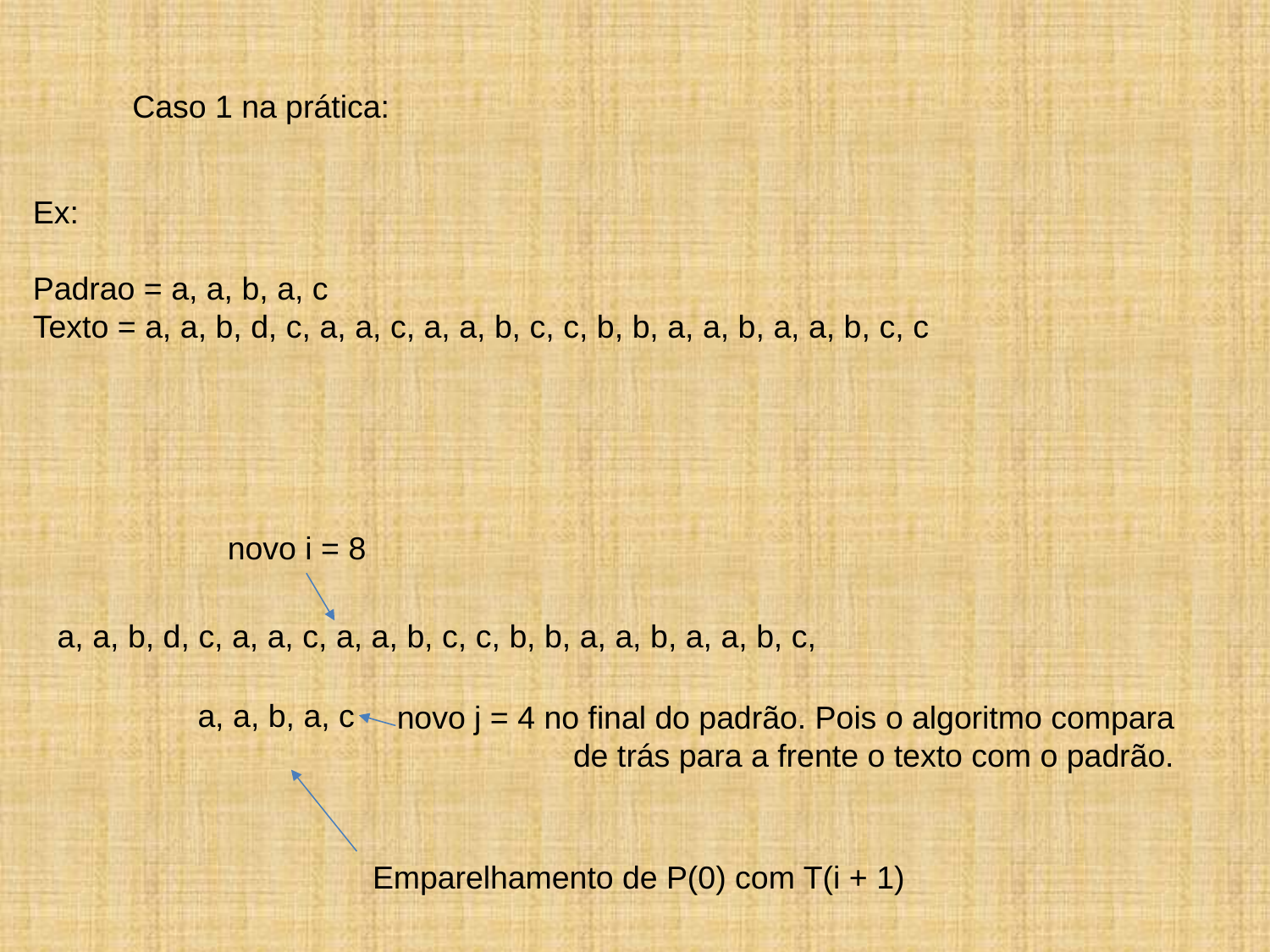

Caso 1 na prática:
Ex:

Padrao = a, a, b, a, c
Texto = a, a, b, d, c, a, a, c, a, a, b, c, c, b, b, a, a, b, a, a, b, c, c
novo i = 8
a, a, b, d, c, a, a, c, a, a, b, c, c, b, b, a, a, b, a, a, b, c,
a, a, b, a, c
novo j = 4 no final do padrão. Pois o algoritmo compara
de trás para a frente o texto com o padrão.
Emparelhamento de P(0) com T(i + 1)